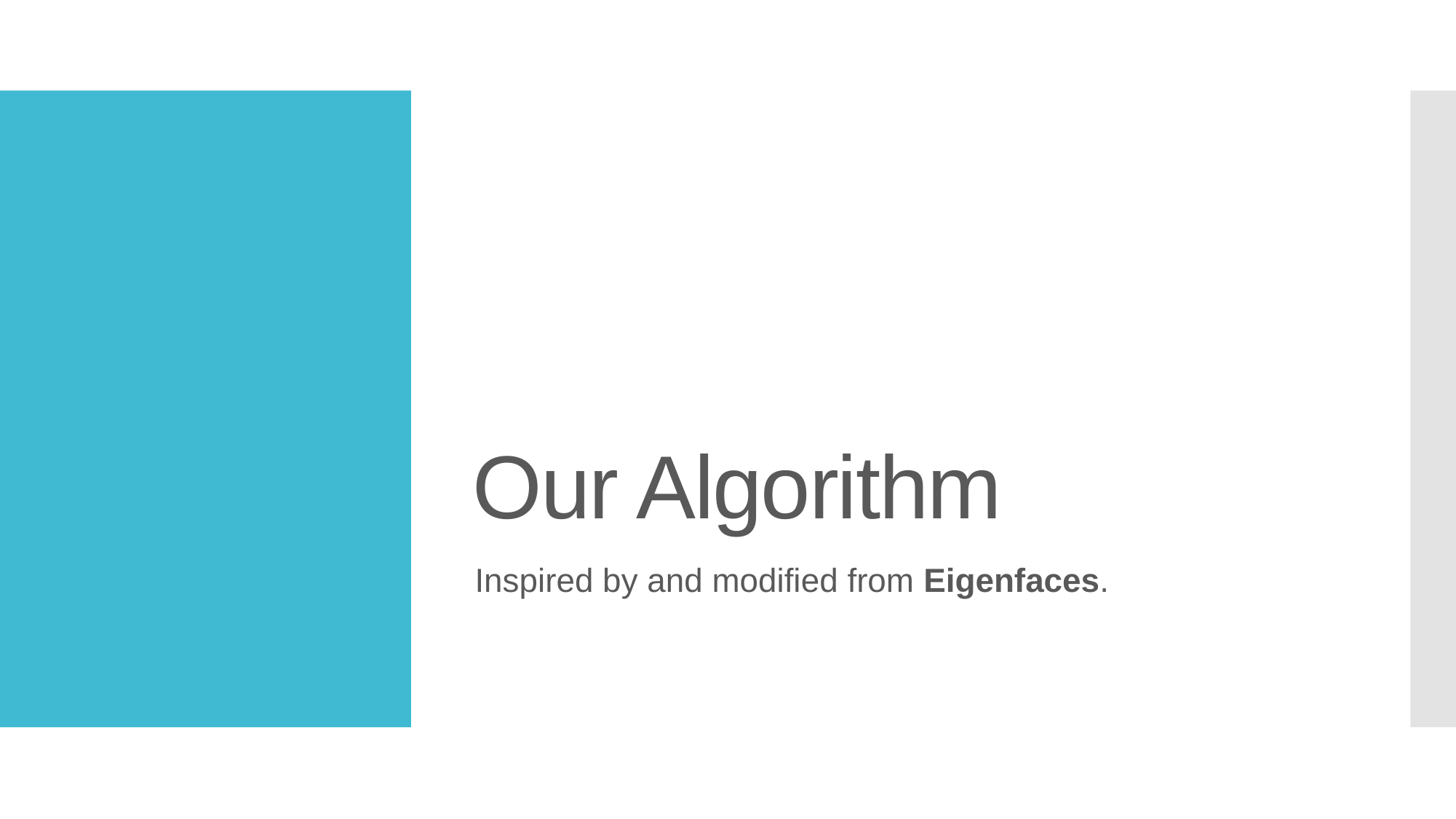

# Our Algorithm
Inspired by and modified from Eigenfaces.